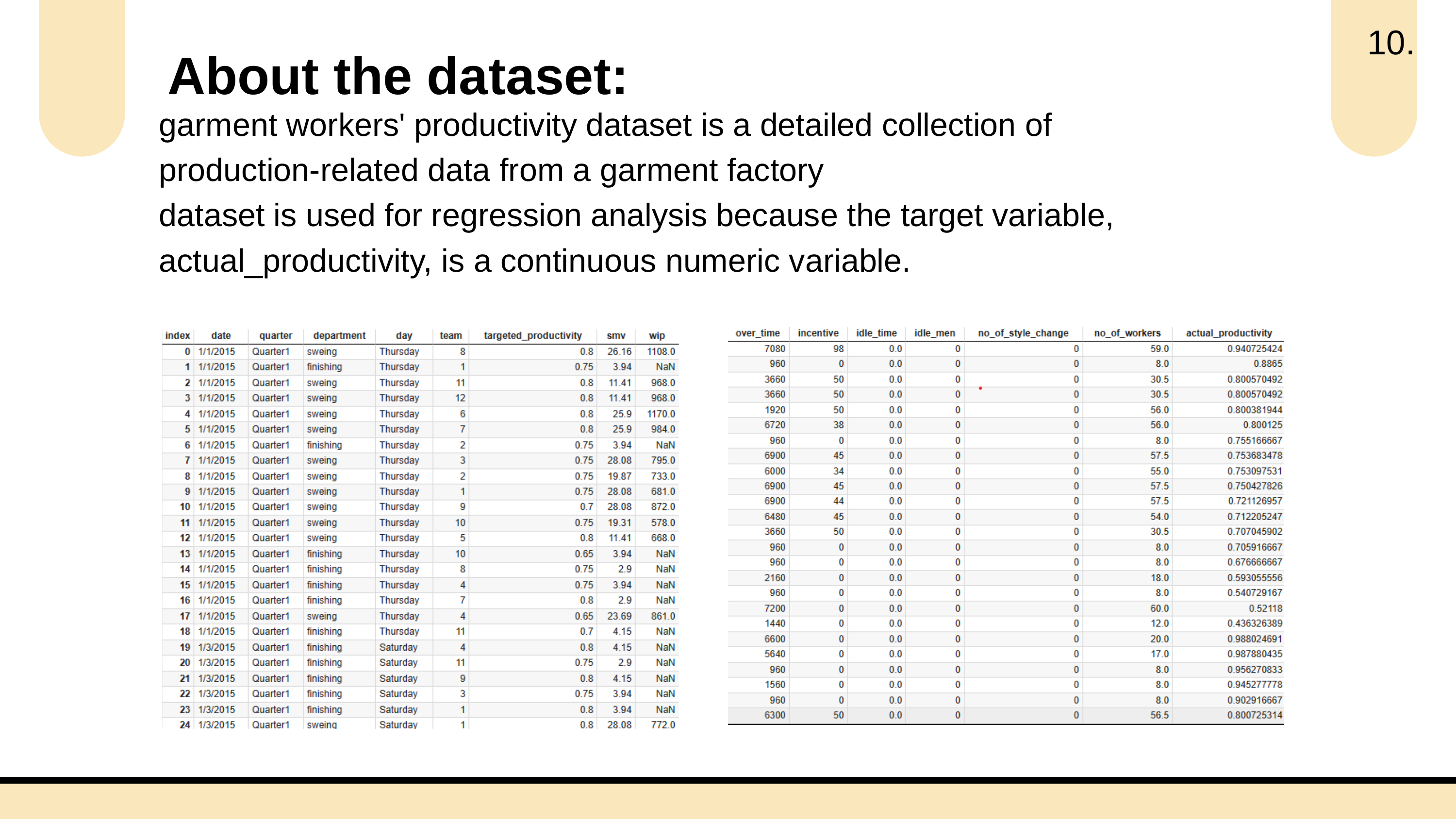

10.
About the dataset:
garment workers' productivity dataset is a detailed collection of
production-related data from a garment factory
dataset is used for regression analysis because the target variable,
actual_productivity, is a continuous numeric variable.